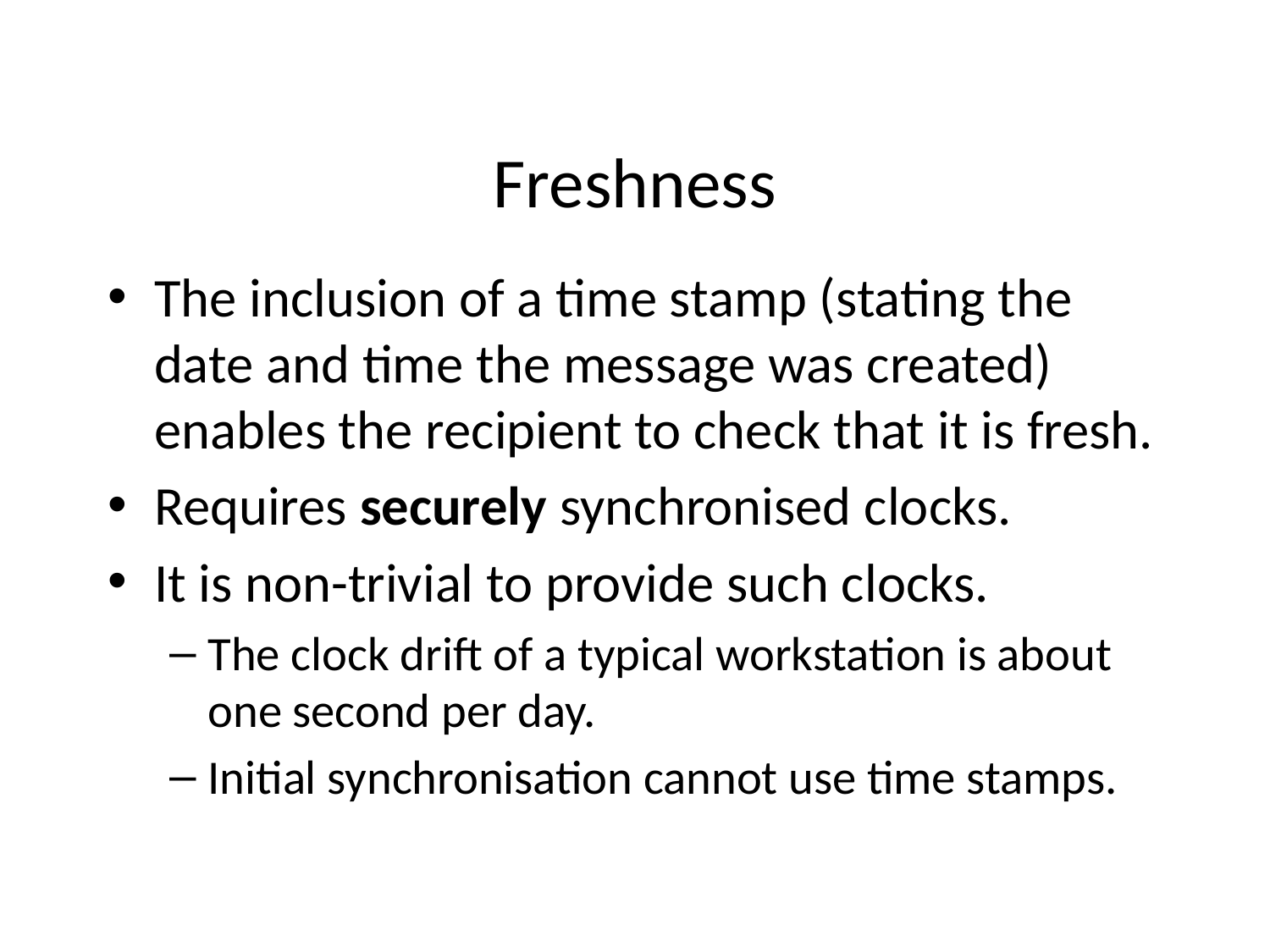

# Freshness
The inclusion of a time stamp (stating the date and time the message was created) enables the recipient to check that it is fresh.
Requires securely synchronised clocks.
It is non-trivial to provide such clocks.
The clock drift of a typical workstation is about one second per day.
Initial synchronisation cannot use time stamps.